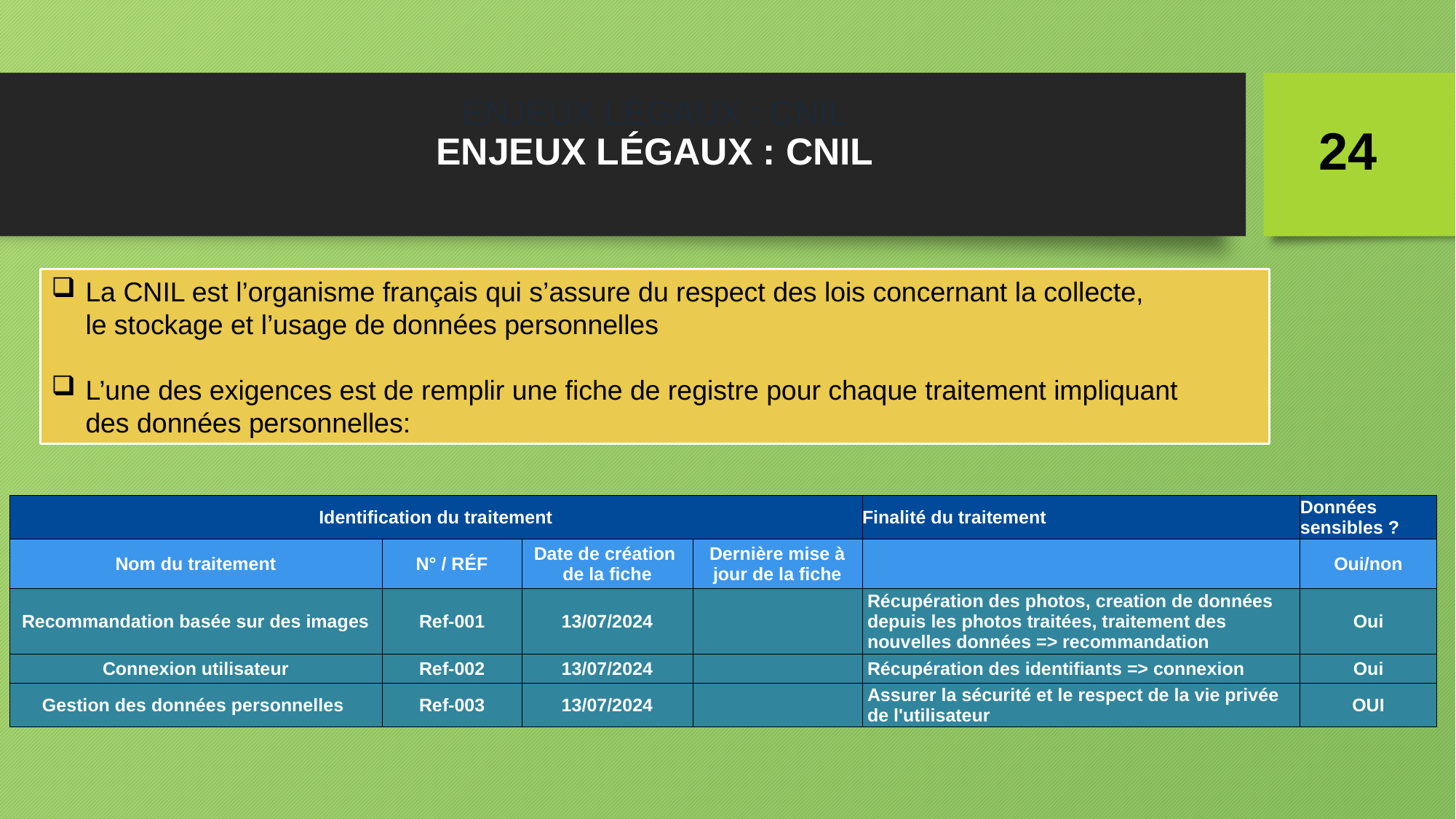

# ENJEUX LÉGAUX : CNIL ENJEUX LÉGAUX : CNIL
24
La CNIL est l’organisme français qui s’assure du respect des lois concernant la collecte,             le stockage et l’usage de données personnelles

L’une des exigences est de remplir une fiche de registre pour chaque traitement impliquant     des données personnelles:
| Identification du traitement |  |  |  | Finalité du traitement | Données sensibles ? |
| --- | --- | --- | --- | --- | --- |
| Nom du traitement | N° / RÉF | Date de création de la fiche | Dernière mise à jour de la fiche |  | Oui/non |
| Recommandation basée sur des images | Ref-001 | 13/07/2024 |  | Récupération des photos, creation de données depuis les photos traitées, traitement des nouvelles données => recommandation | Oui |
| Connexion utilisateur | Ref-002 | 13/07/2024 |  | Récupération des identifiants => connexion | Oui |
| Gestion des données personnelles | Ref-003 | 13/07/2024 |  | Assurer la sécurité et le respect de la vie privée de l'utilisateur | OUI |